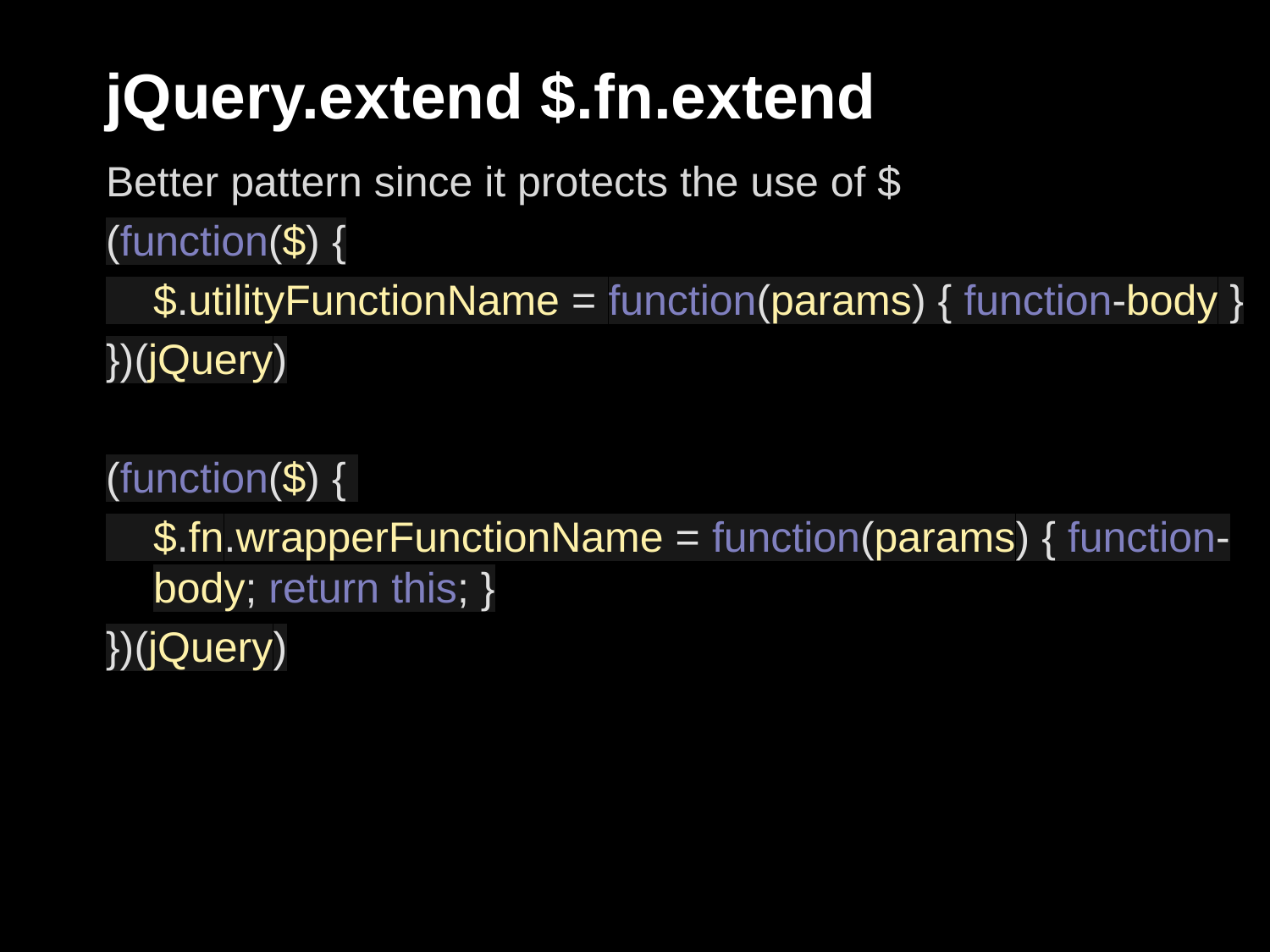

# jQuery.extend $.fn.extend
Better pattern since it protects the use of $
(function($) {
    $.utilityFunctionName = function(params) { function-body }
})(jQuery)

(function($) {
    $.fn.wrapperFunctionName = function(params) { function-body; return this; }
})(jQuery)